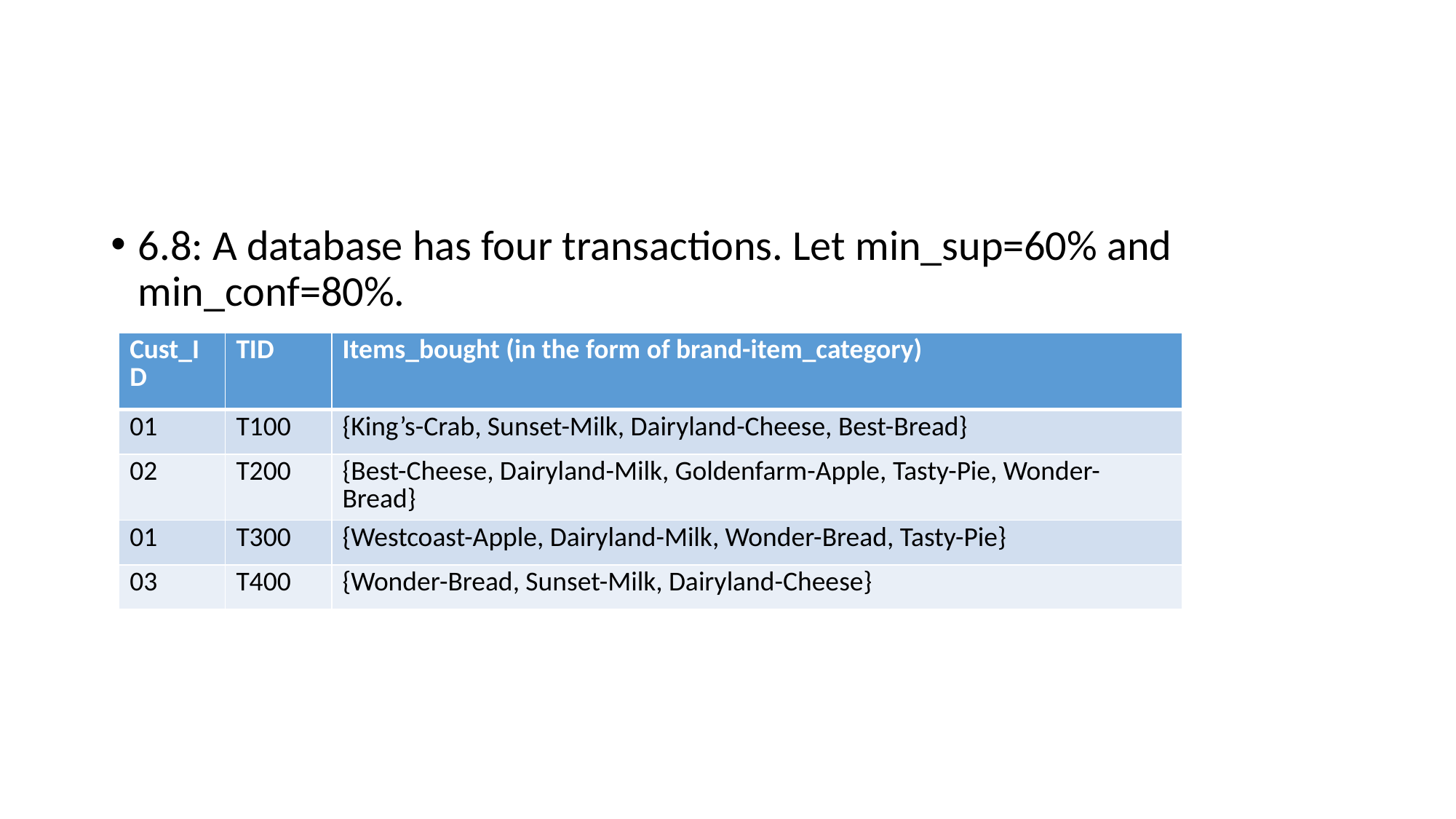

#
6.8: A database has four transactions. Let min_sup=60% and min_conf=80%.

| Cust\_ID | TID | Items\_bought (in the form of brand-item\_category) |
| --- | --- | --- |
| 01 | T100 | {King’s-Crab, Sunset-Milk, Dairyland-Cheese, Best-Bread} |
| 02 | T200 | {Best-Cheese, Dairyland-Milk, Goldenfarm-Apple, Tasty-Pie, Wonder-Bread} |
| 01 | T300 | {Westcoast-Apple, Dairyland-Milk, Wonder-Bread, Tasty-Pie} |
| 03 | T400 | {Wonder-Bread, Sunset-Milk, Dairyland-Cheese} |